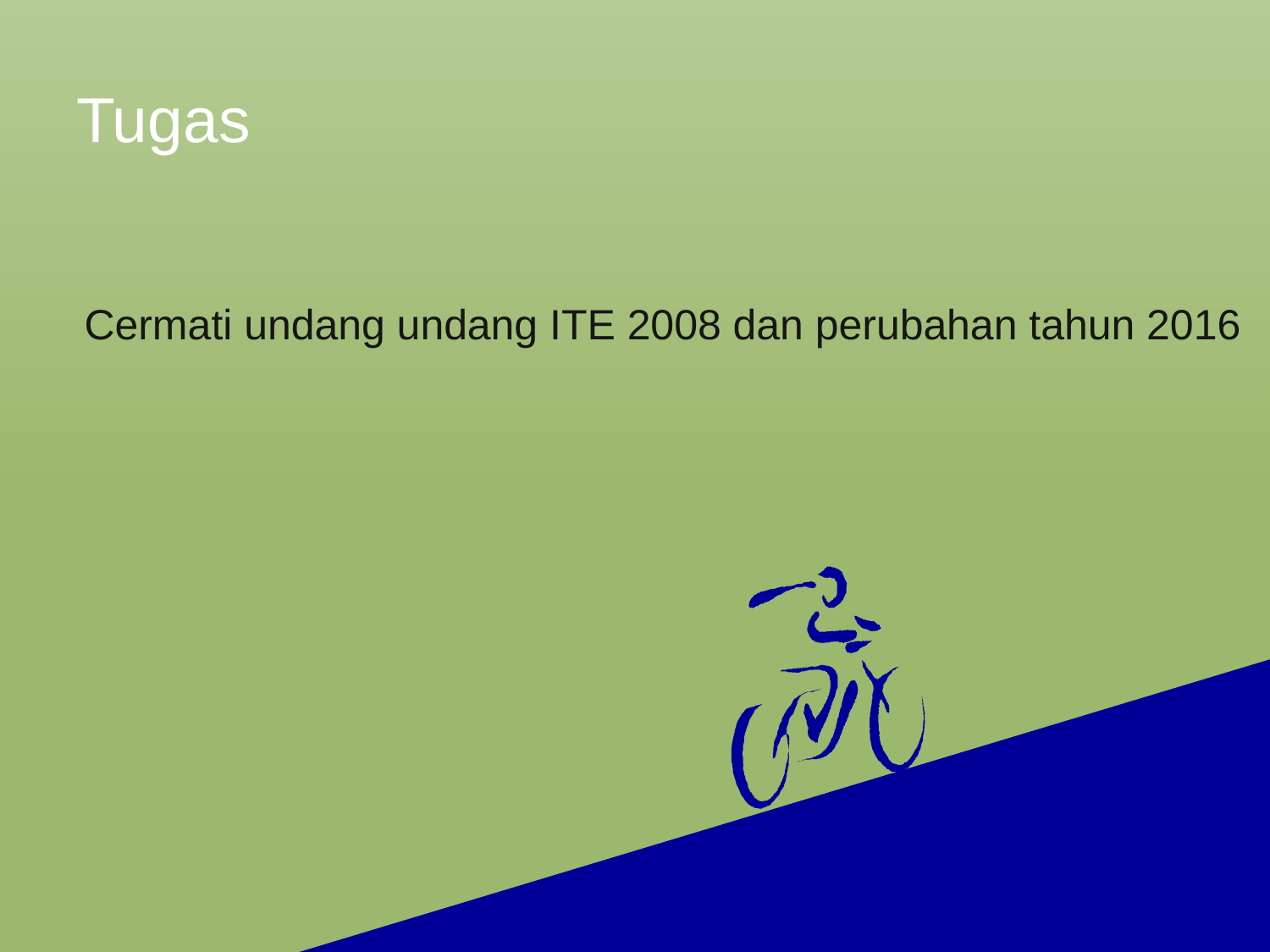

# Tugas
Cermati undang undang ITE 2008 dan perubahan tahun 2016